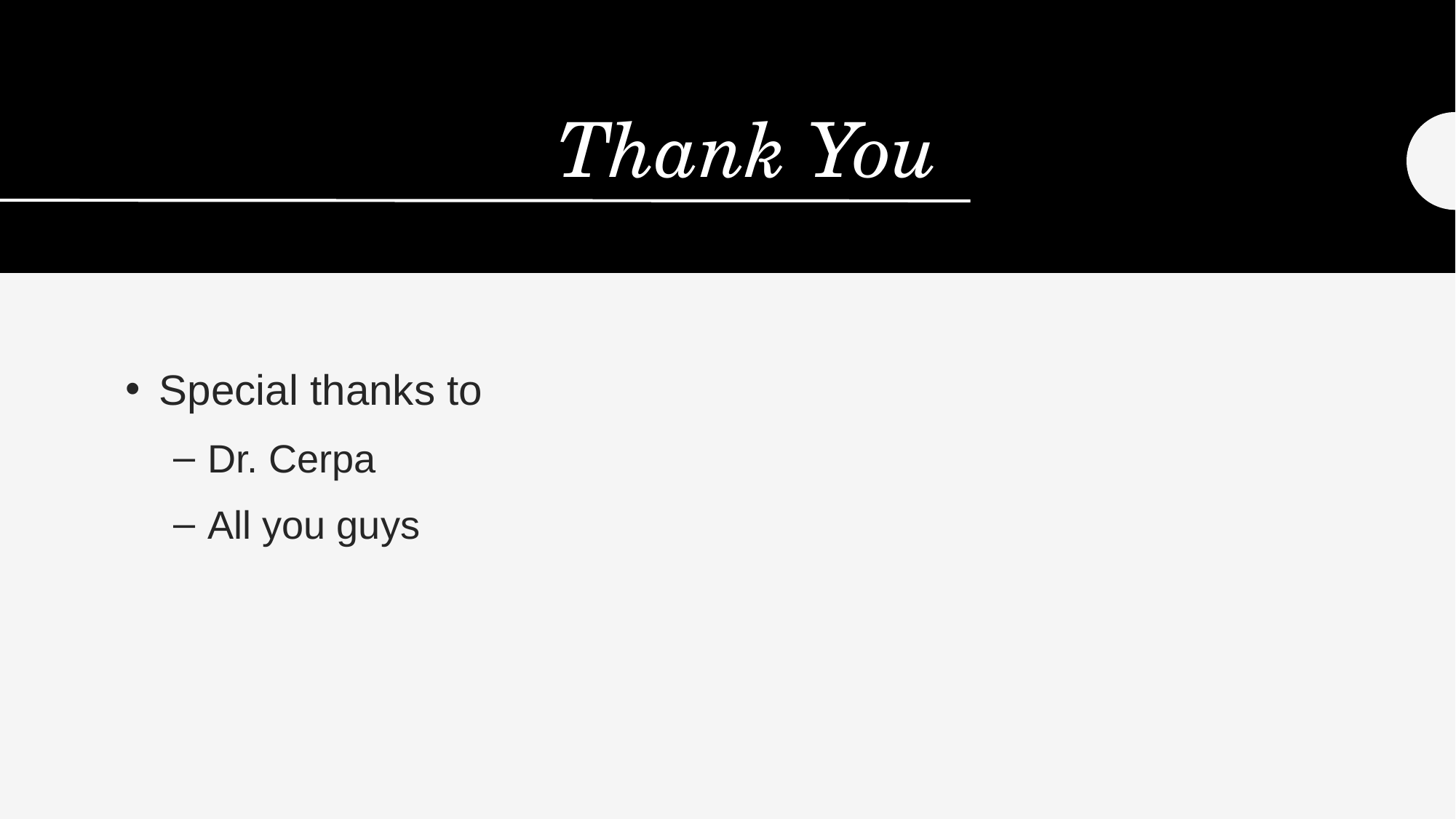

# Thank You

Special thanks to
Dr. Cerpa
All you guys